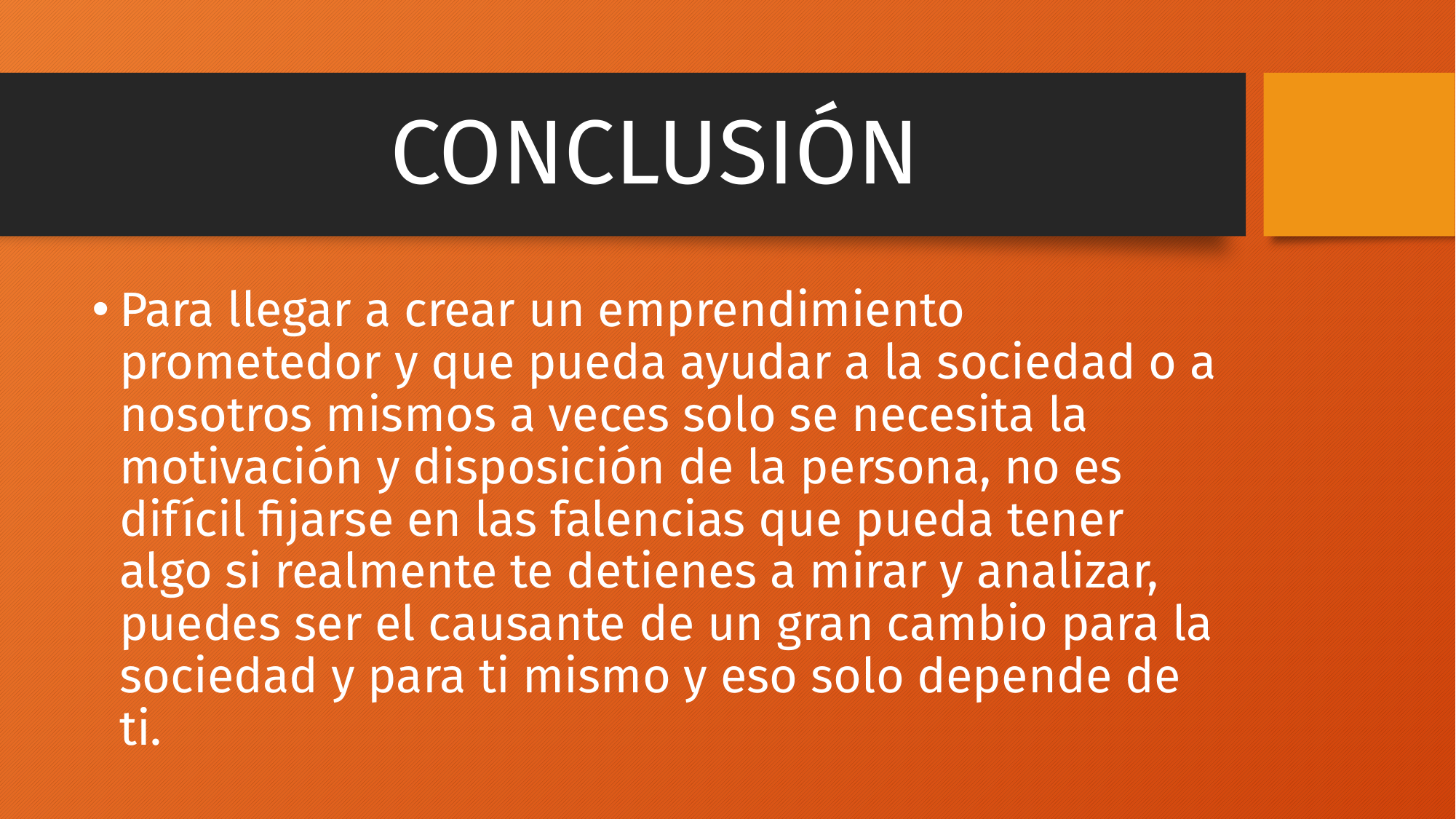

# CONCLUSIÓN
Para llegar a crear un emprendimiento prometedor y que pueda ayudar a la sociedad o a nosotros mismos a veces solo se necesita la motivación y disposición de la persona, no es difícil fijarse en las falencias que pueda tener algo si realmente te detienes a mirar y analizar, puedes ser el causante de un gran cambio para la sociedad y para ti mismo y eso solo depende de ti.